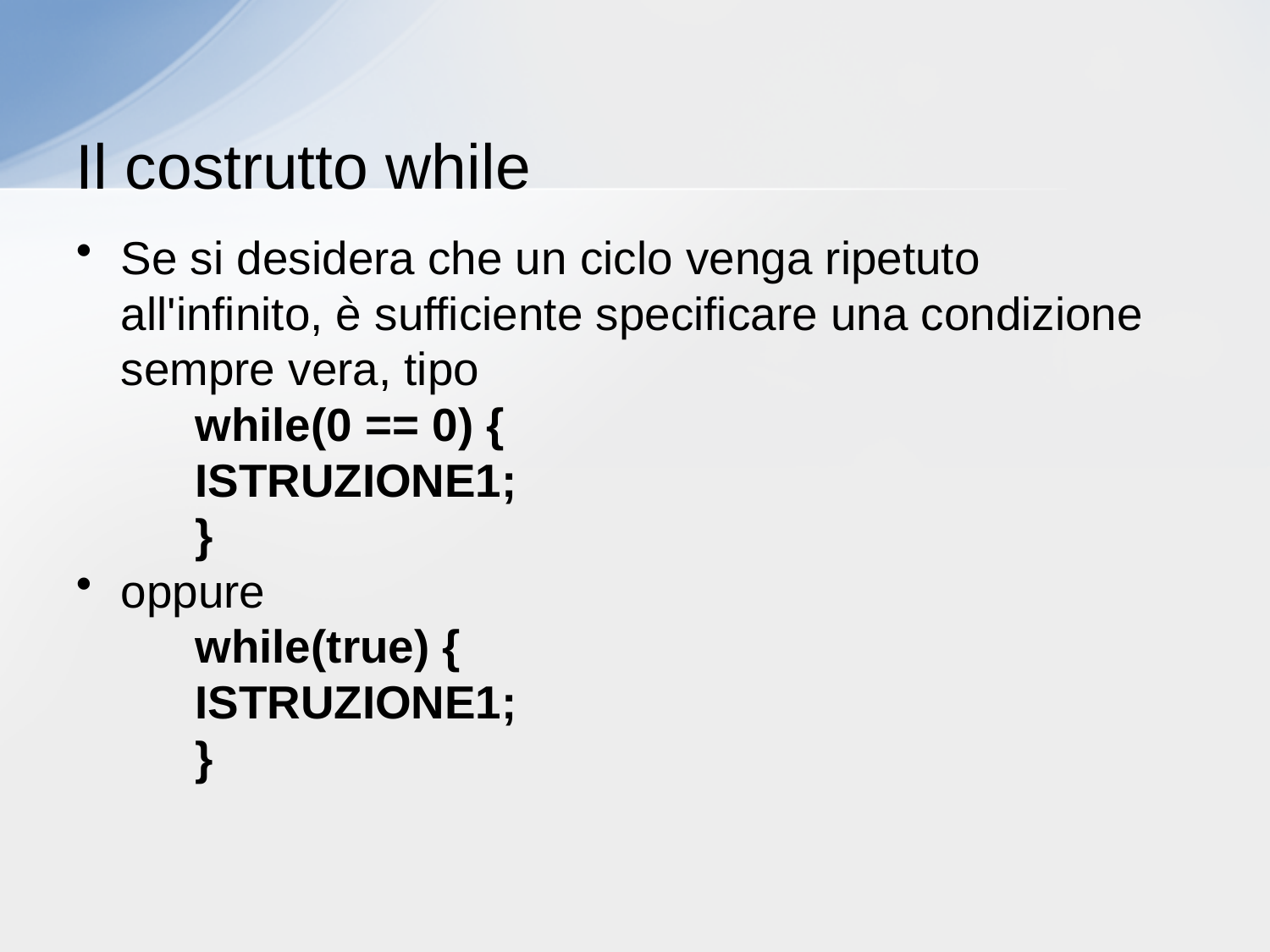

# Il costrutto while
Se si desidera che un ciclo venga ripetuto all'infinito, è sufficiente specificare una condizione sempre vera, tipo
	while(0 == 0) {
		ISTRUZIONE1;
	}
oppure
	while(true) {
		ISTRUZIONE1;
	}